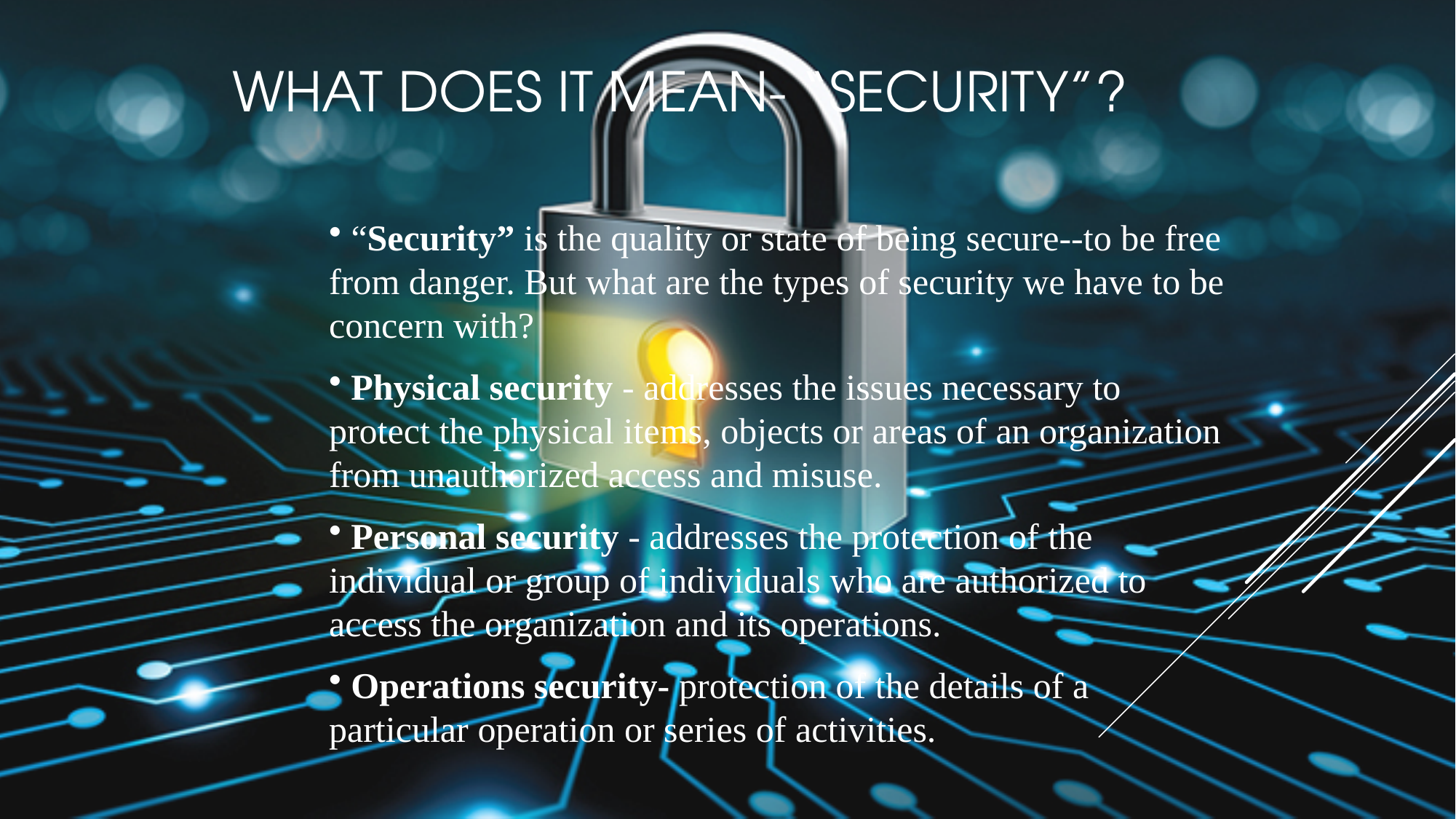

# What Does it Mean- “Security”?

 “Security” is the quality or state of being secure--to be free from danger. But what are the types of security we have to be concern with?
 Physical security - addresses the issues necessary to protect the physical items, objects or areas of an organization from unauthorized access and misuse.
 Personal security - addresses the protection of the individual or group of individuals who are authorized to access the organization and its operations.
 Operations security- protection of the details of a particular operation or series of activities.